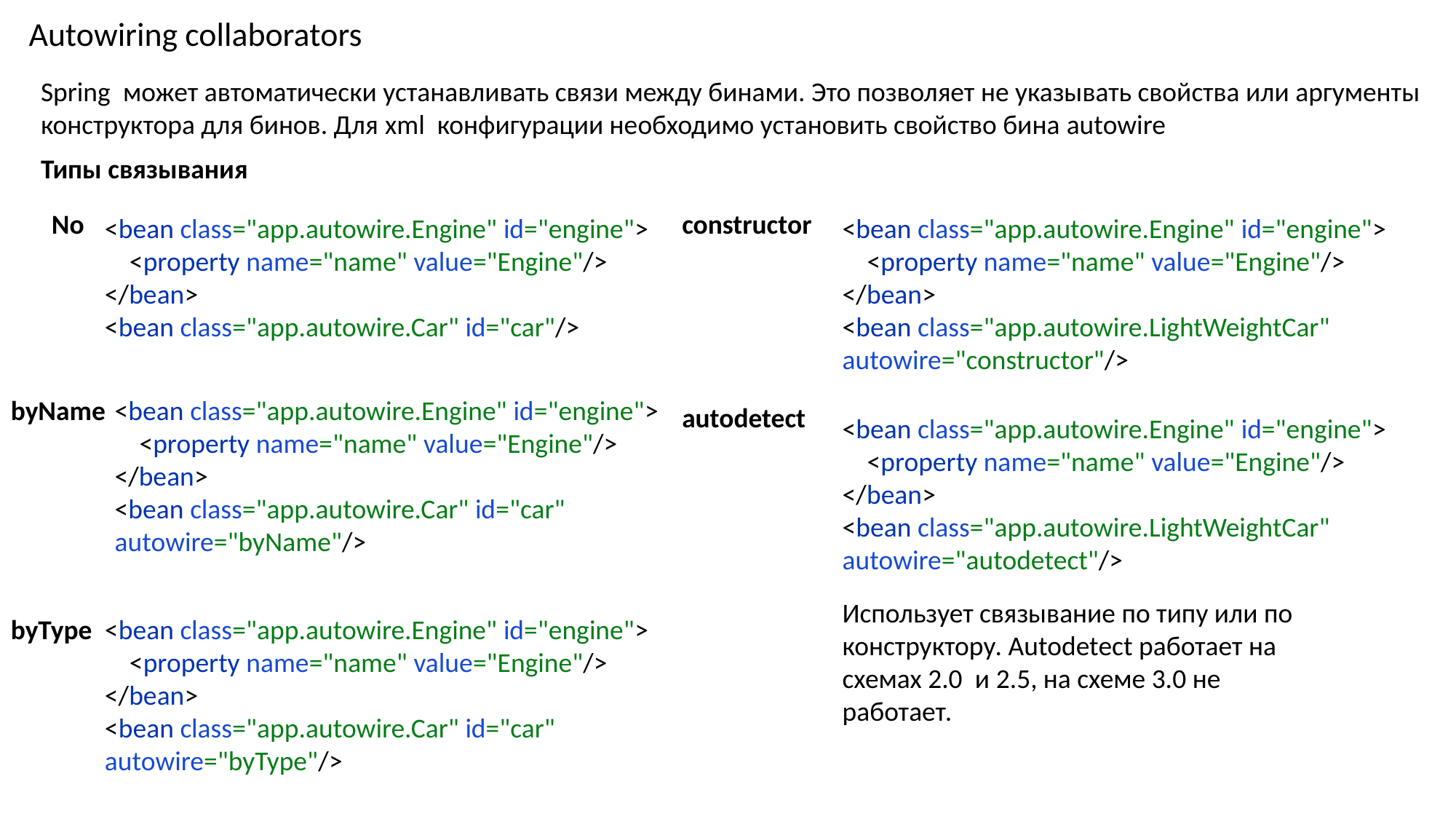

Autowiring collaborators
Spring  может автоматически устанавливать связи между бинами. Это позволяет не указывать свойства или аргументы конструктора для бинов. Для xml  конфигурации необходимо установить свойство бина autowire
Типы связывания
No
constructor
<bean class="app.autowire.Engine" id="engine">
    <property name="name" value="Engine"/>
</bean>
<bean class="app.autowire.LightWeightCar" autowire="constructor"/>
<bean class="app.autowire.Engine" id="engine">
    <property name="name" value="Engine"/>
</bean>
<bean class="app.autowire.Car" id="car"/>
byName
<bean class="app.autowire.Engine" id="engine">
    <property name="name" value="Engine"/>
</bean>
<bean class="app.autowire.Car" id="car" autowire="byName"/>
autodetect
<bean class="app.autowire.Engine" id="engine">
    <property name="name" value="Engine"/>
</bean>
<bean class="app.autowire.LightWeightCar" autowire="autodetect"/>
Использует связывание по типу или по конструктору. Autodetect работает на схемах 2.0  и 2.5, на схеме 3.0 не работает.
byType
<bean class="app.autowire.Engine" id="engine">
    <property name="name" value="Engine"/>
</bean>
<bean class="app.autowire.Car" id="car" autowire="byType"/>